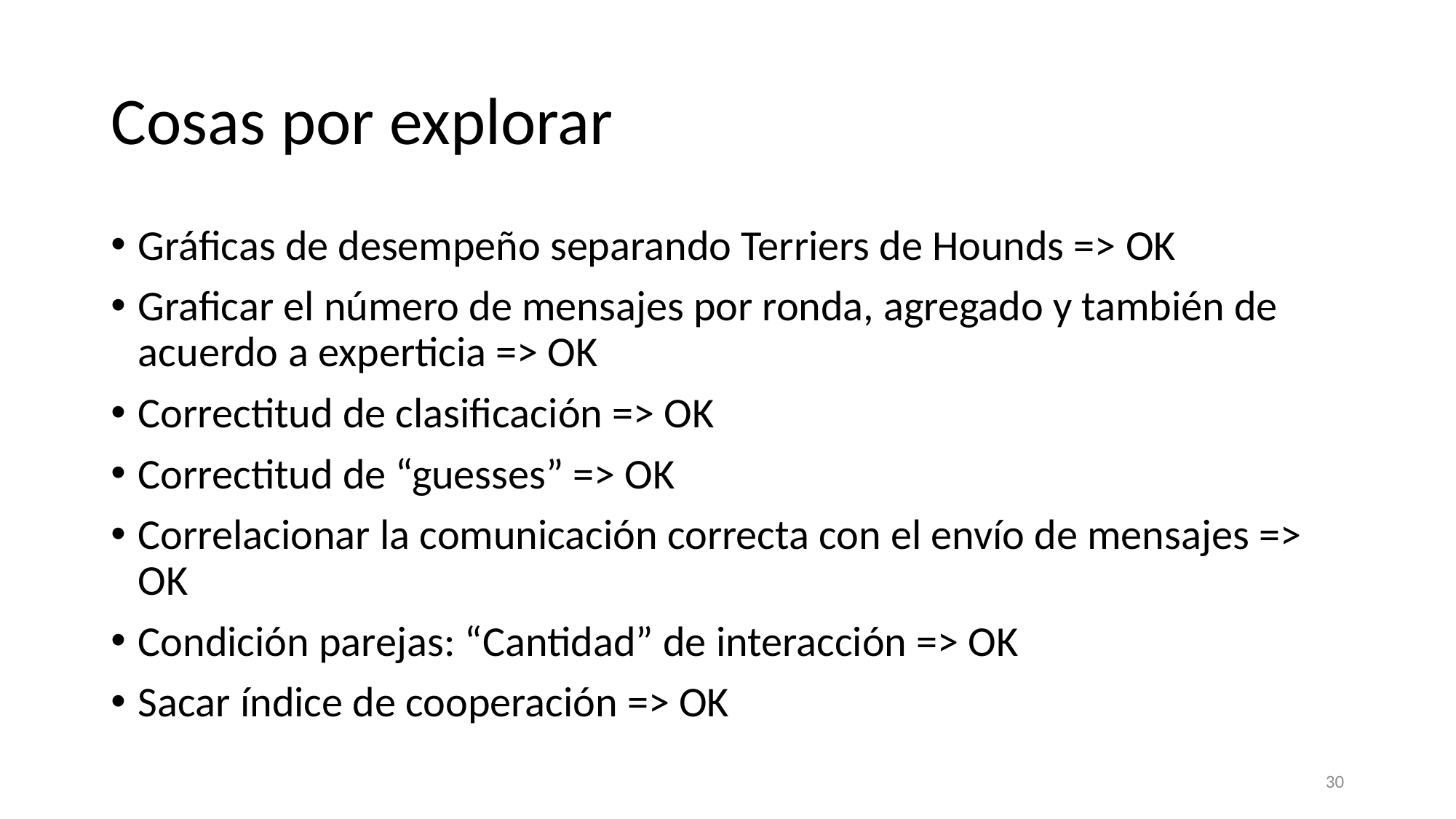

# Cosas por explorar
Gráficas de desempeño separando Terriers de Hounds => OK
Graficar el número de mensajes por ronda, agregado y también de acuerdo a experticia => OK
Correctitud de clasificación => OK
Correctitud de “guesses” => OK
Correlacionar la comunicación correcta con el envío de mensajes => OK
Condición parejas: “Cantidad” de interacción => OK
Sacar índice de cooperación => OK
30